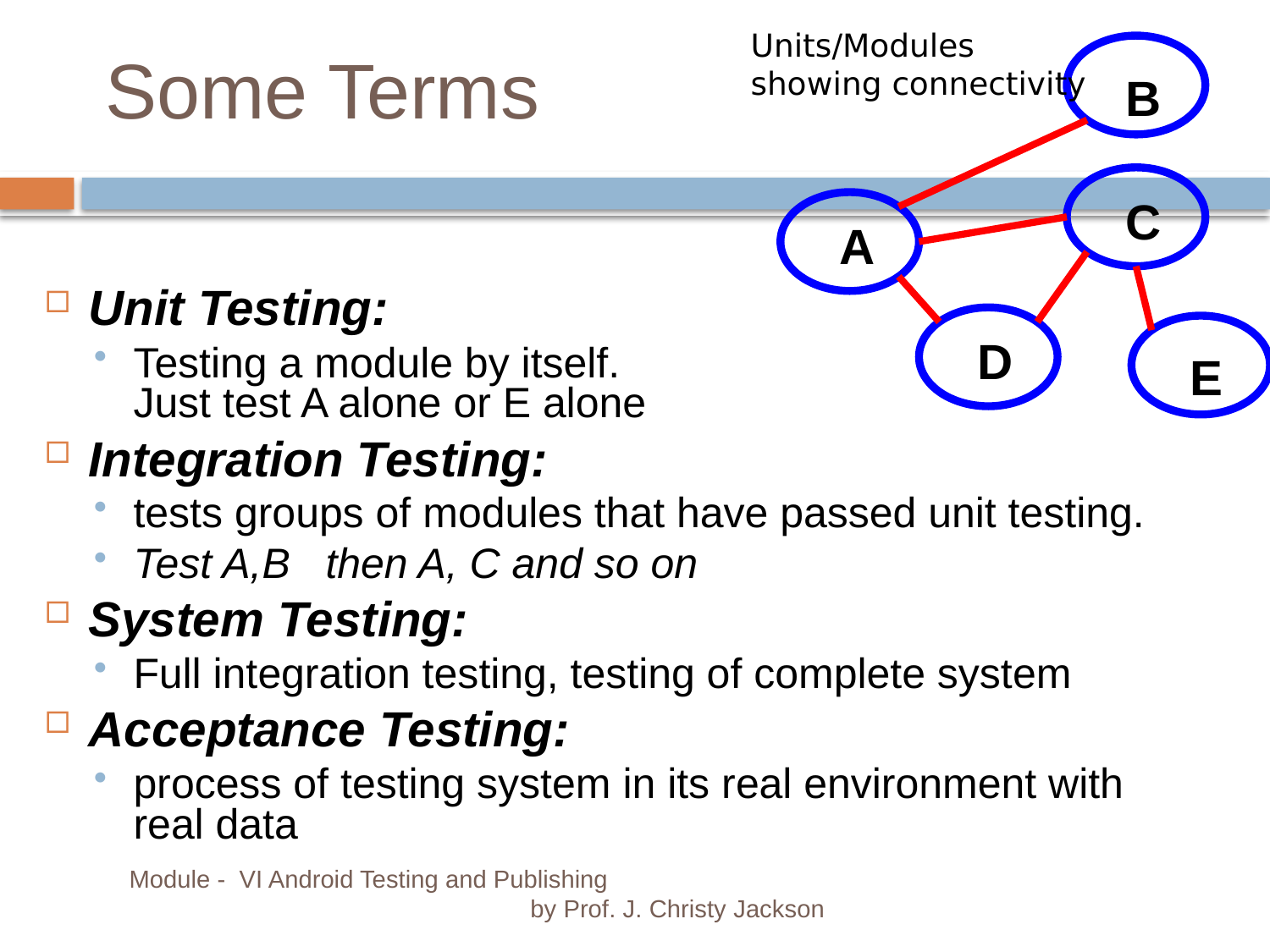

# Some Terms
Units/Modules
showing connectivity

B

C

A

D
E
Unit Testing:
Testing a module by itself.
Just test A alone or E alone
Integration Testing:
tests groups of modules that have passed unit testing.
Test A,B   then A, C and so on
System Testing:
Full integration testing, testing of complete system
Acceptance Testing:
process of testing system in its real environment with real data
Module -  VI Android Testing and Publishing                                by Prof. J. Christy Jackson